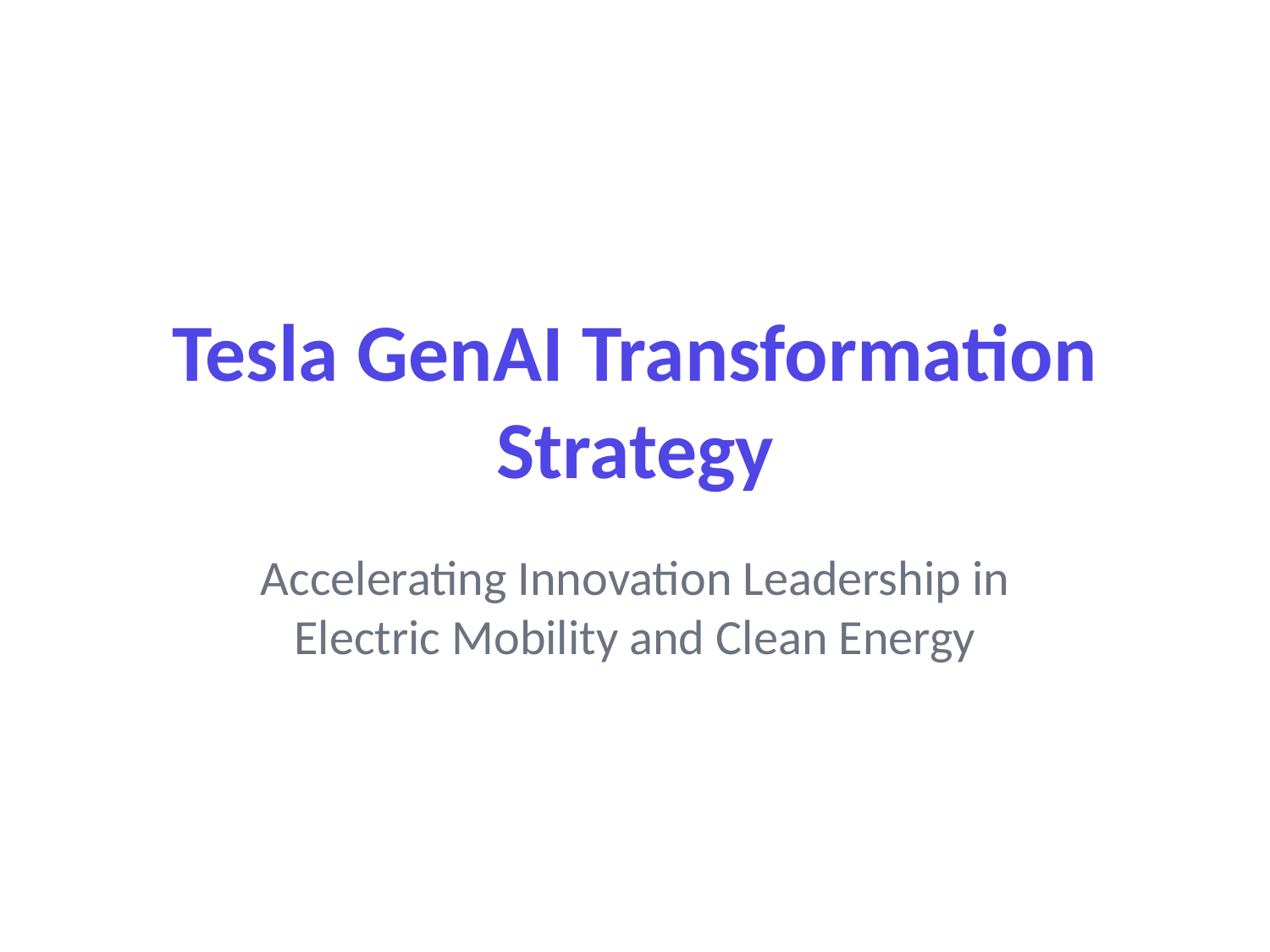

# Tesla GenAI Transformation Strategy
Accelerating Innovation Leadership in Electric Mobility and Clean Energy